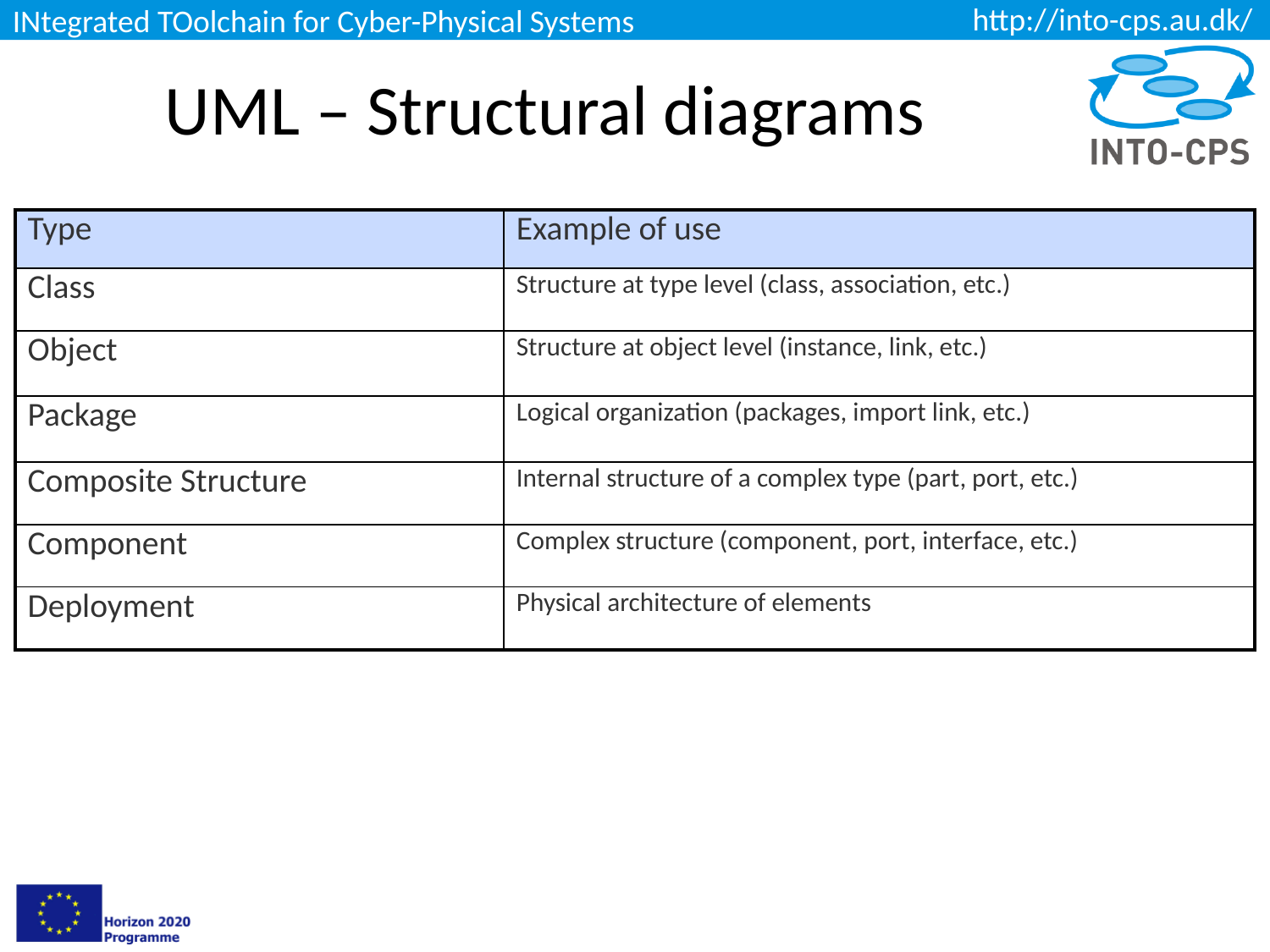

# UML – Structural diagrams
| Type | Example of use |
| --- | --- |
| Class | Structure at type level (class, association, etc.) |
| Object | Structure at object level (instance, link, etc.) |
| Package | Logical organization (packages, import link, etc.) |
| Composite Structure | Internal structure of a complex type (part, port, etc.) |
| Component | Complex structure (component, port, interface, etc.) |
| Deployment | Physical architecture of elements |